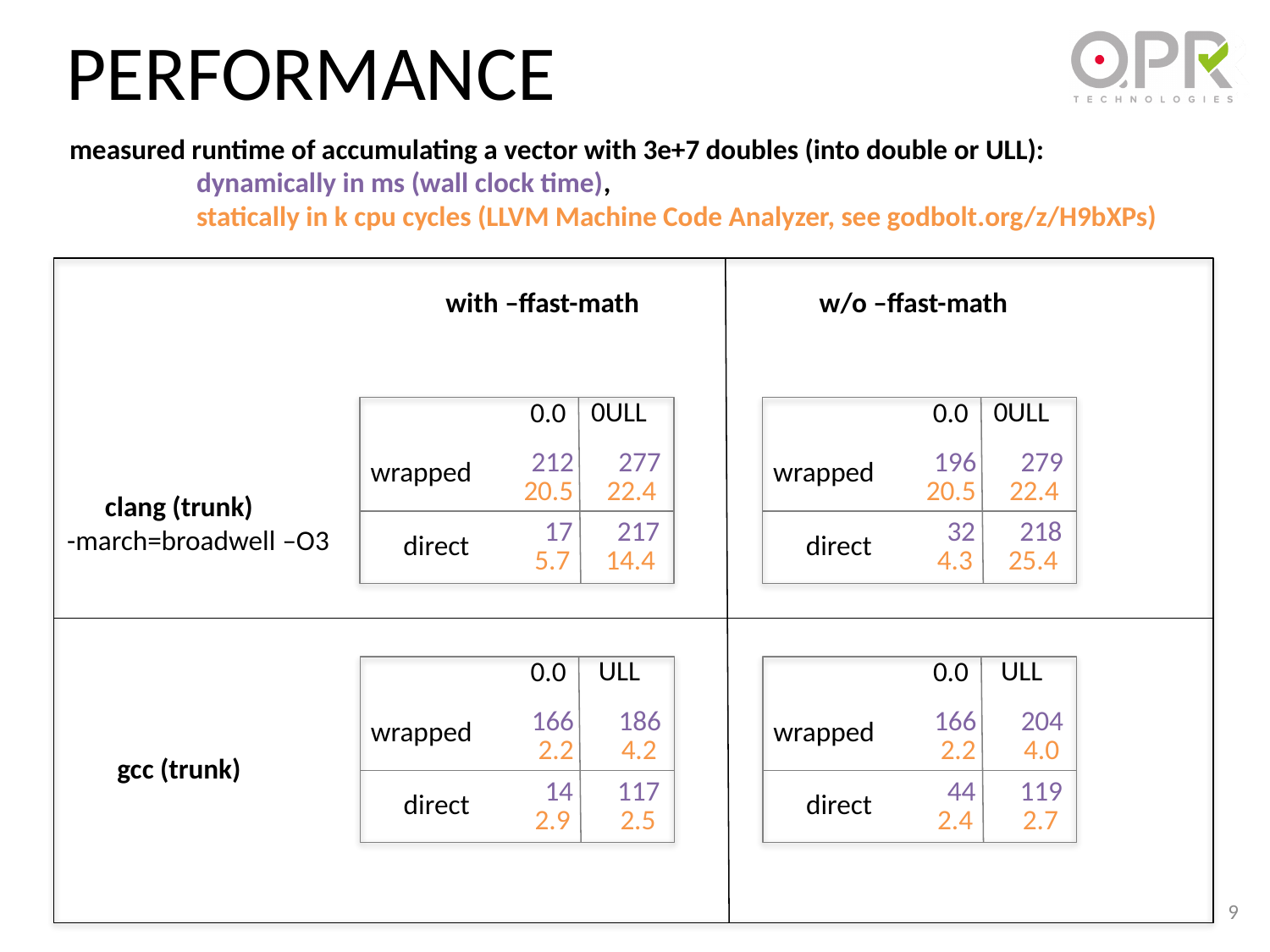

Performance
measured runtime of accumulating a vector with 3e+7 doubles (into double or ULL):
	dynamically in ms (wall clock time),
	statically in k cpu cycles (LLVM Machine Code Analyzer, see godbolt.org/z/H9bXPs)

w/o –ffast-math
with –ffast-math
0ULL
0.0
277
212
wrapped
22.4
20.5
direct

217
17
14.4
5.7
0ULL
0.0
279
196
wrapped
22.4
20.5
direct

218
32
25.4
4.3
clang (trunk)
      -march=broadwell –O3
ULL
0.0
186
166
wrapped
4.2
2.2
direct

117
14
2.5
2.9
ULL
0.0
204
166
wrapped
4.0
2.2
direct

119
44
2.7
2.4
gcc (trunk)
9